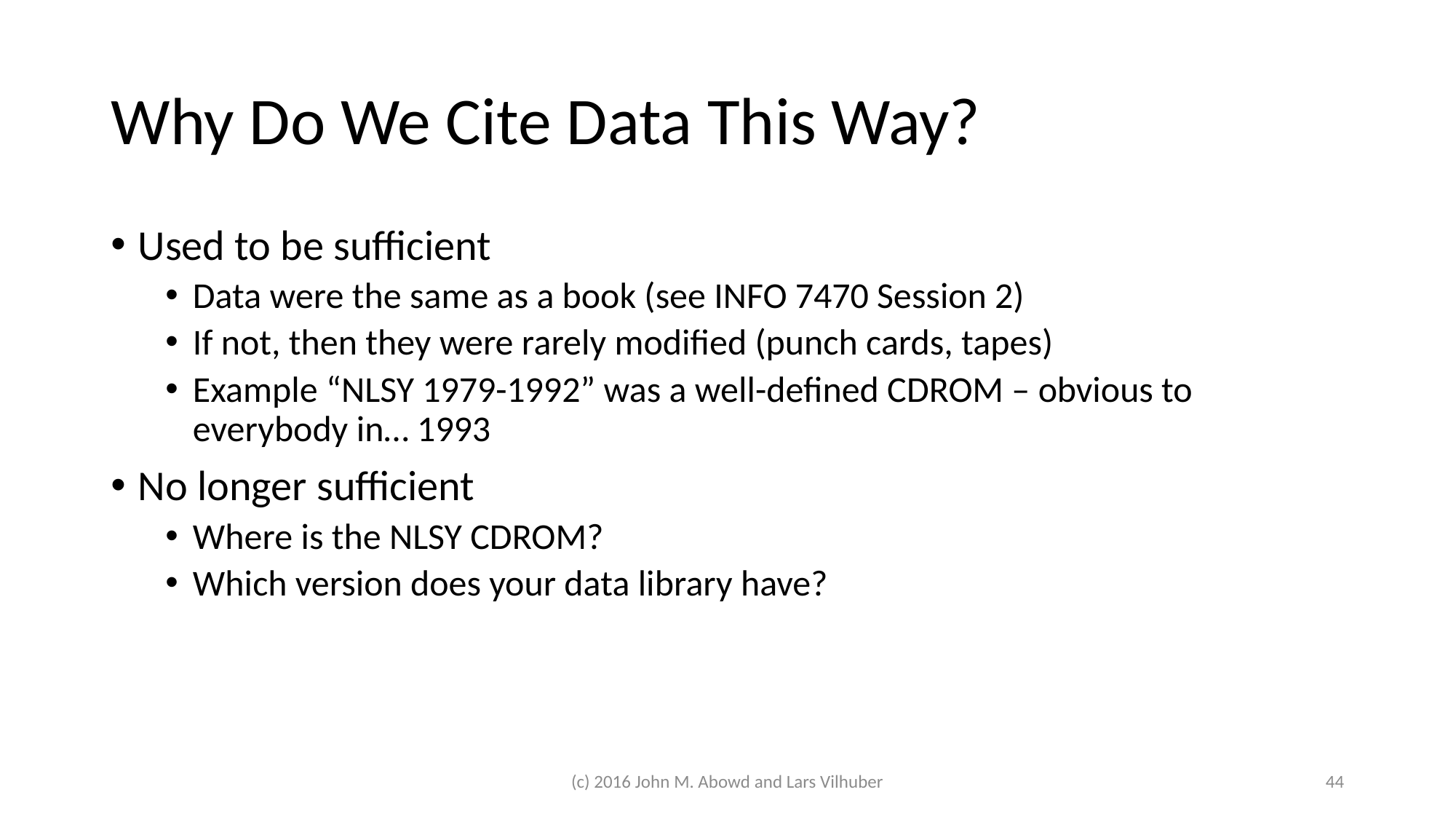

# Why Do We Cite Data This Way?
Used to be sufficient
Data were the same as a book (see INFO 7470 Session 2)
If not, then they were rarely modified (punch cards, tapes)
Example “NLSY 1979-1992” was a well-defined CDROM – obvious to everybody in… 1993
No longer sufficient
Where is the NLSY CDROM?
Which version does your data library have?
(c) 2016 John M. Abowd and Lars Vilhuber
44